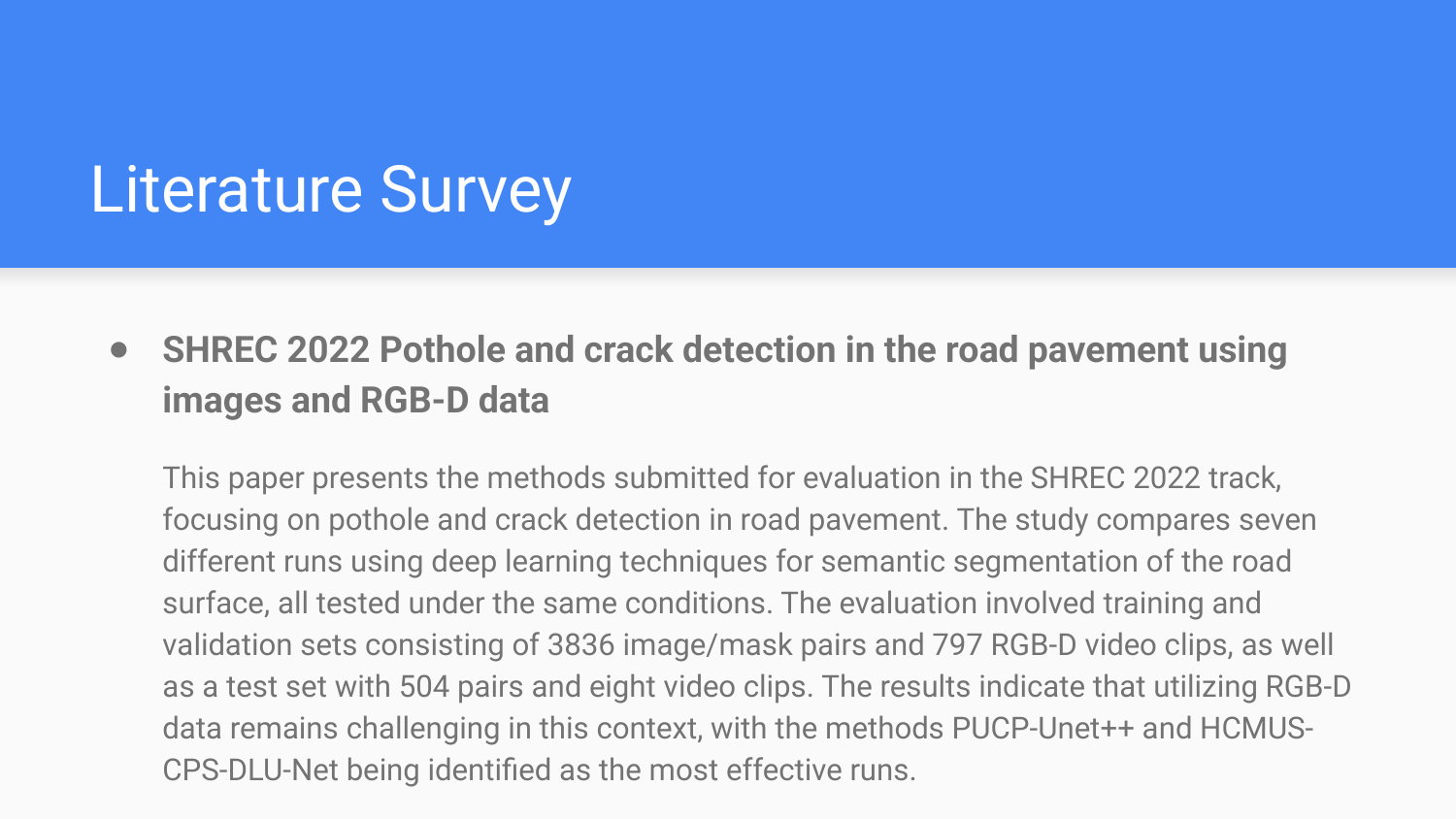

# Literature Survey
SHREC 2022 Pothole and crack detection in the road pavement using images and RGB-D data
This paper presents the methods submitted for evaluation in the SHREC 2022 track, focusing on pothole and crack detection in road pavement. The study compares seven different runs using deep learning techniques for semantic segmentation of the road surface, all tested under the same conditions. The evaluation involved training and validation sets consisting of 3836 image/mask pairs and 797 RGB-D video clips, as well as a test set with 504 pairs and eight video clips. The results indicate that utilizing RGB-D data remains challenging in this context, with the methods PUCP-Unet++ and HCMUS-CPS-DLU-Net being identified as the most effective runs.